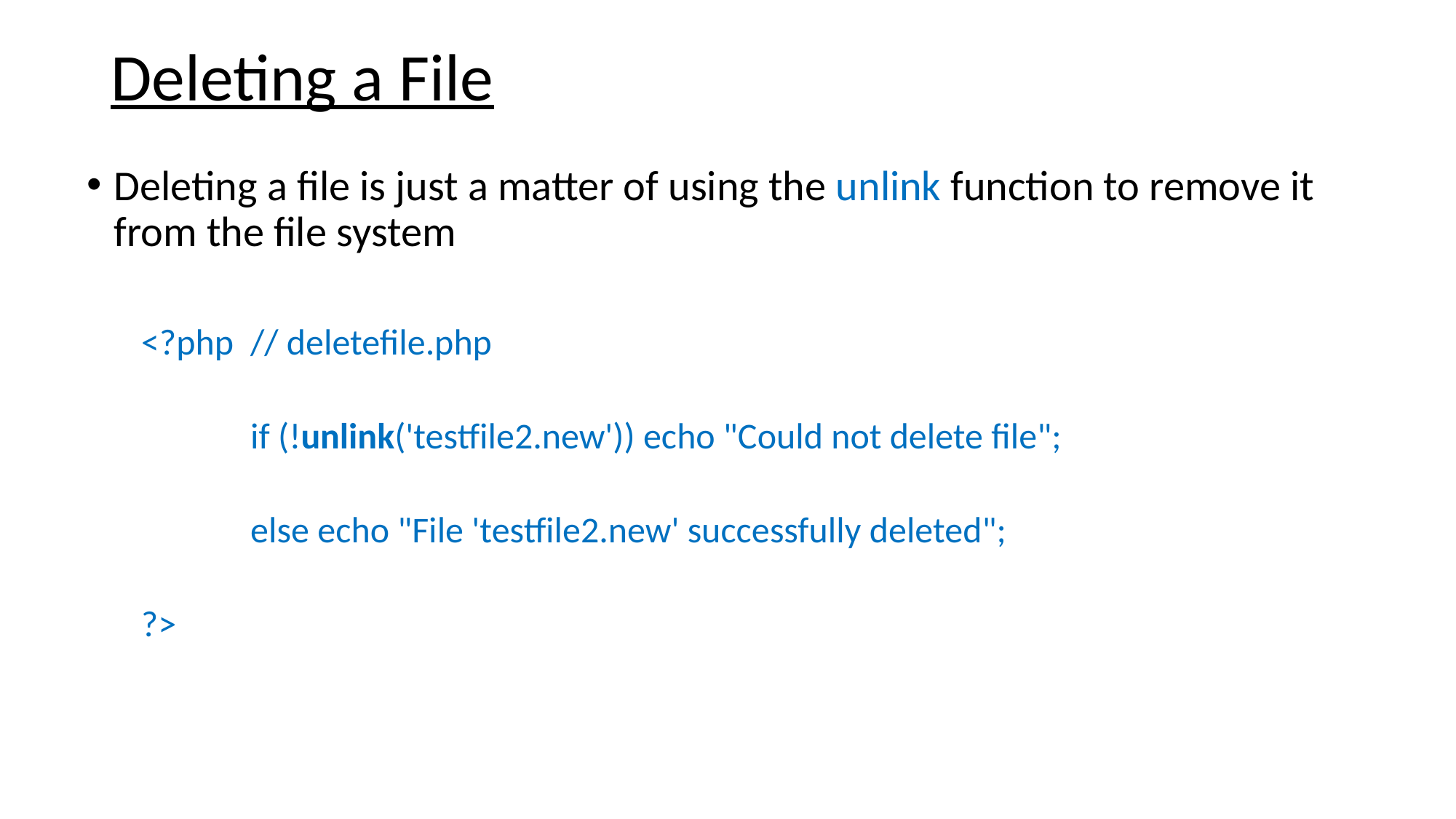

# Deleting a File
Deleting a file is just a matter of using the unlink function to remove it from the file system

<?php 	// deletefile.php

	if (!unlink('testfile2.new')) echo "Could not delete file";

	else echo "File 'testfile2.new' successfully deleted";

?>